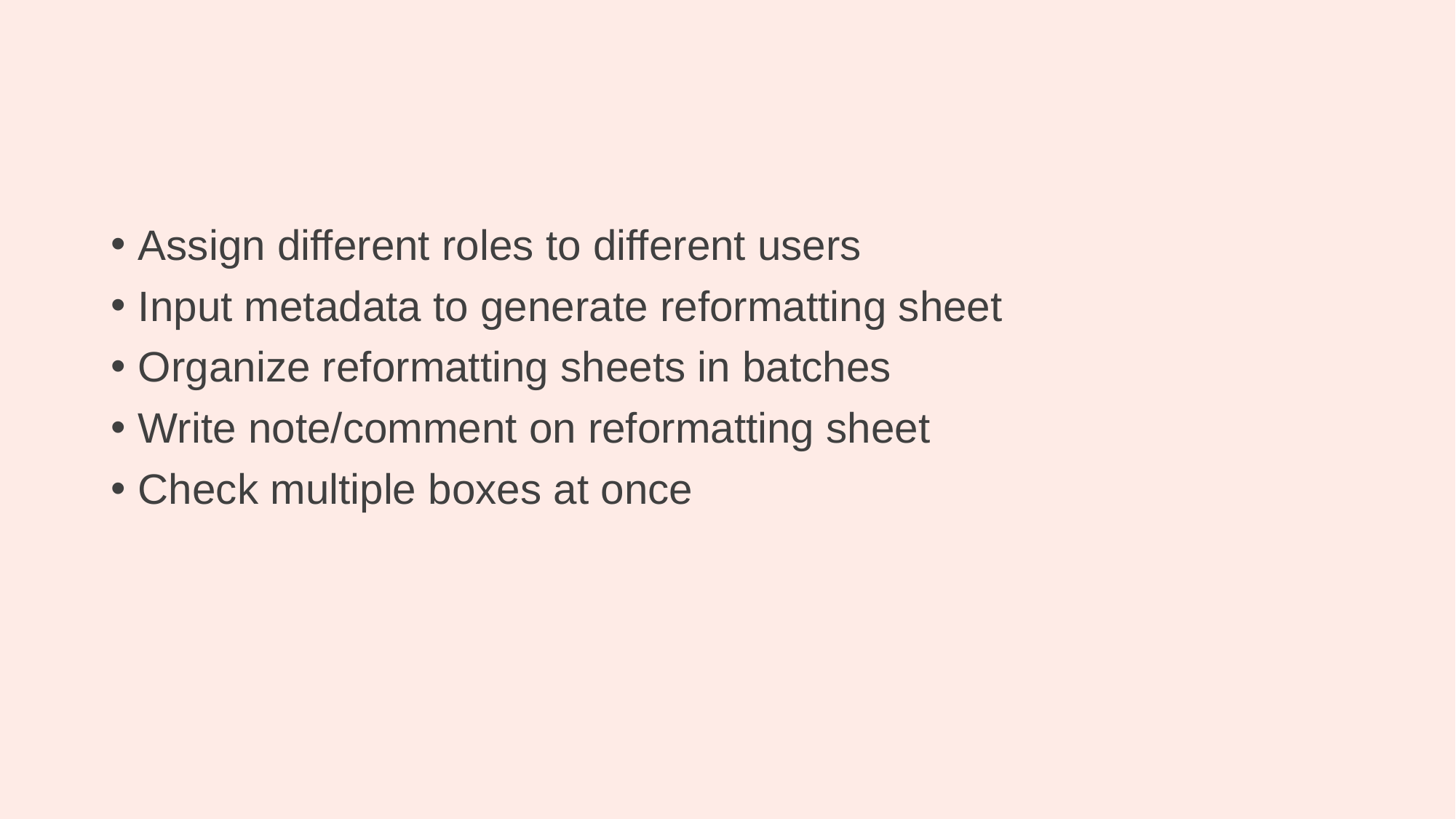

#
Assign different roles to different users
Input metadata to generate reformatting sheet
Organize reformatting sheets in batches
Write note/comment on reformatting sheet
Check multiple boxes at once